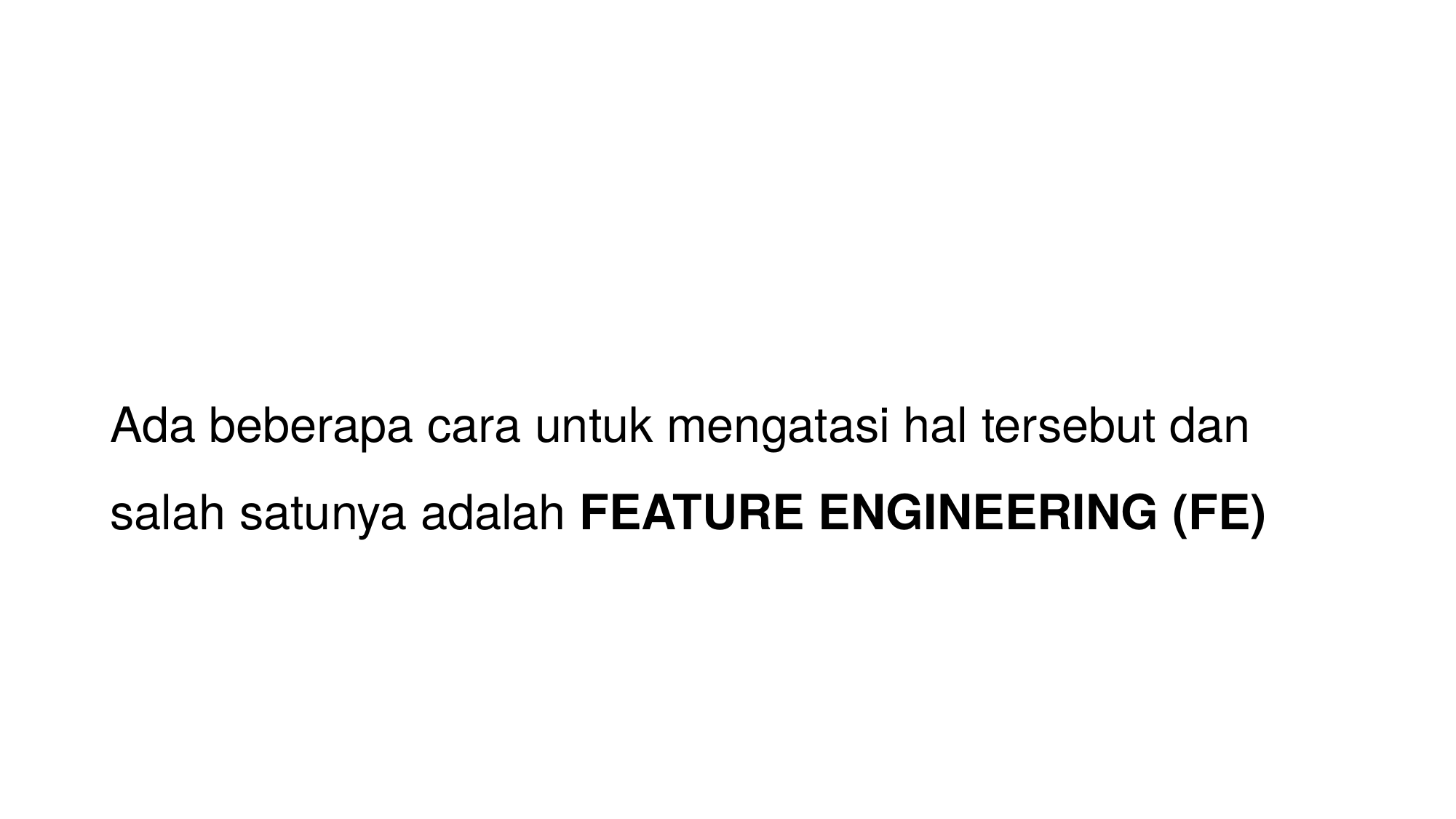

# Ada beberapa cara untuk mengatasi hal tersebut dan salah satunya adalah FEATURE ENGINEERING (FE)